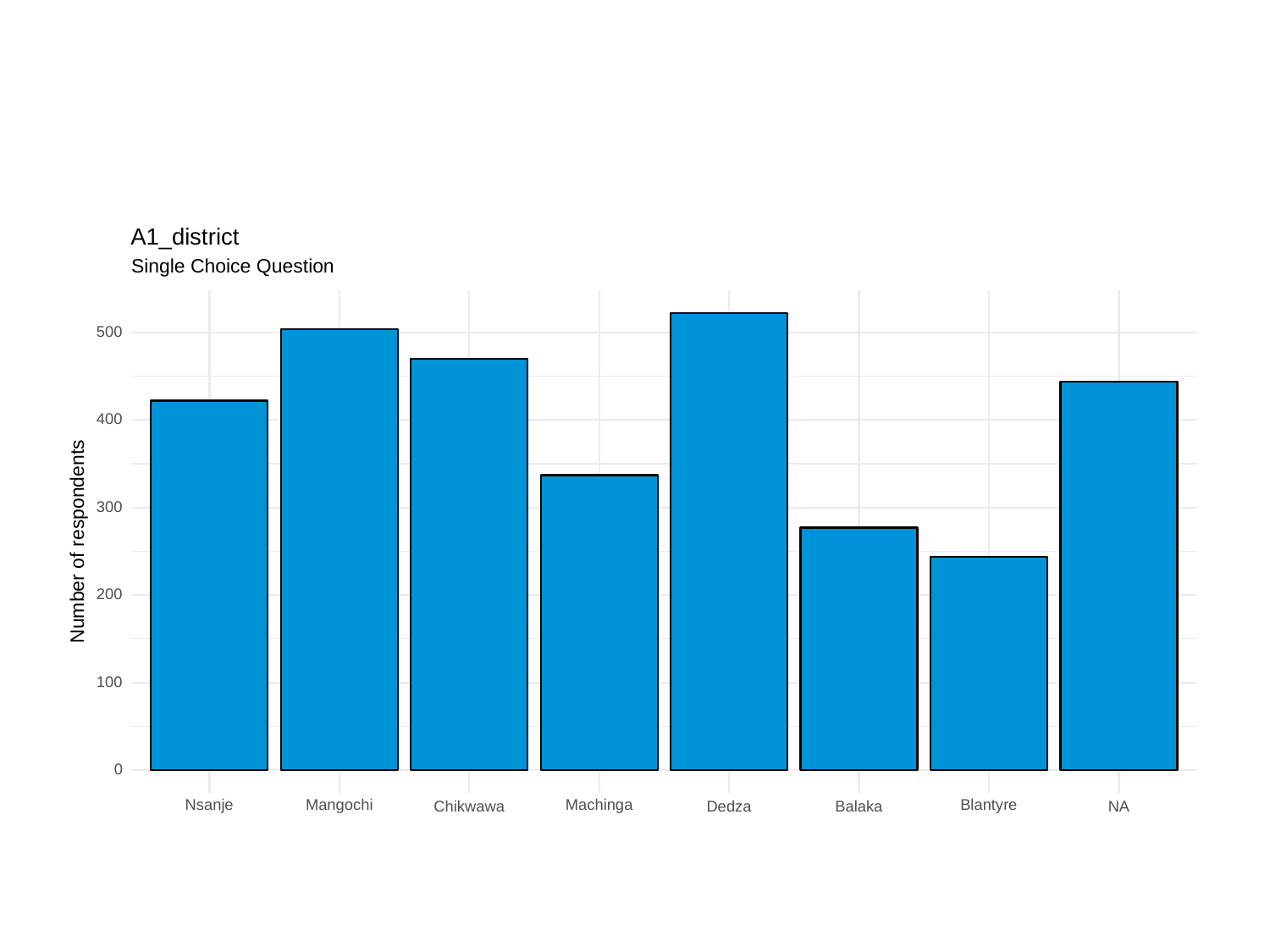

A1_district
Single Choice Question

500

400

300

Number of respondents

200

100

0

Nsanje
Mangochi
Machinga
Blantyre
Chikwawa
Dedza
Balaka
NA